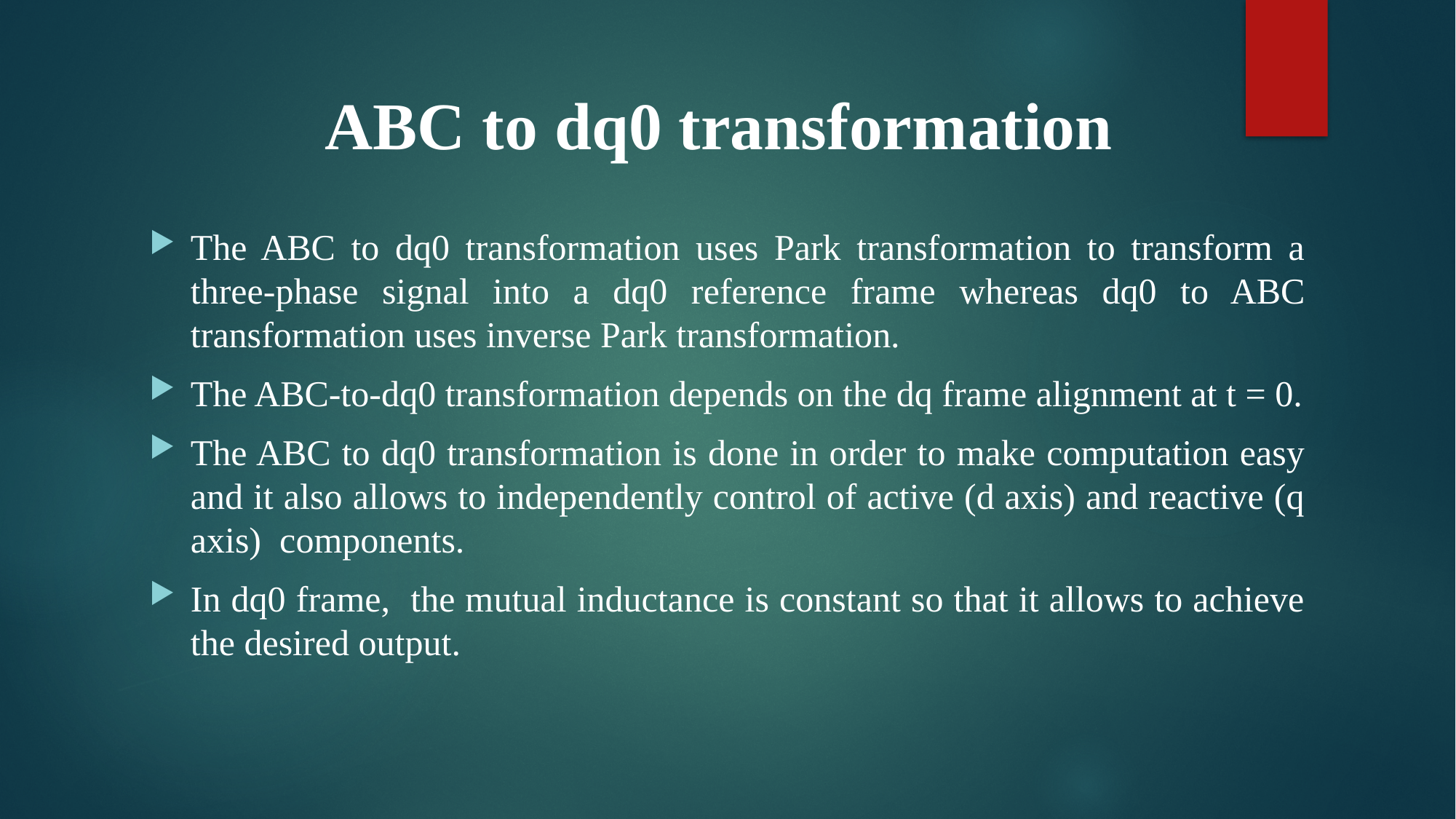

# ABC to dq0 transformation
The ABC to dq0 transformation uses Park transformation to transform a three-phase signal into a dq0 reference frame whereas dq0 to ABC transformation uses inverse Park transformation.
The ABC-to-dq0 transformation depends on the dq frame alignment at t = 0.
The ABC to dq0 transformation is done in order to make computation easy and it also allows to independently control of active (d axis) and reactive (q axis)  components.
In dq0 frame,  the mutual inductance is constant so that it allows to achieve the desired output.